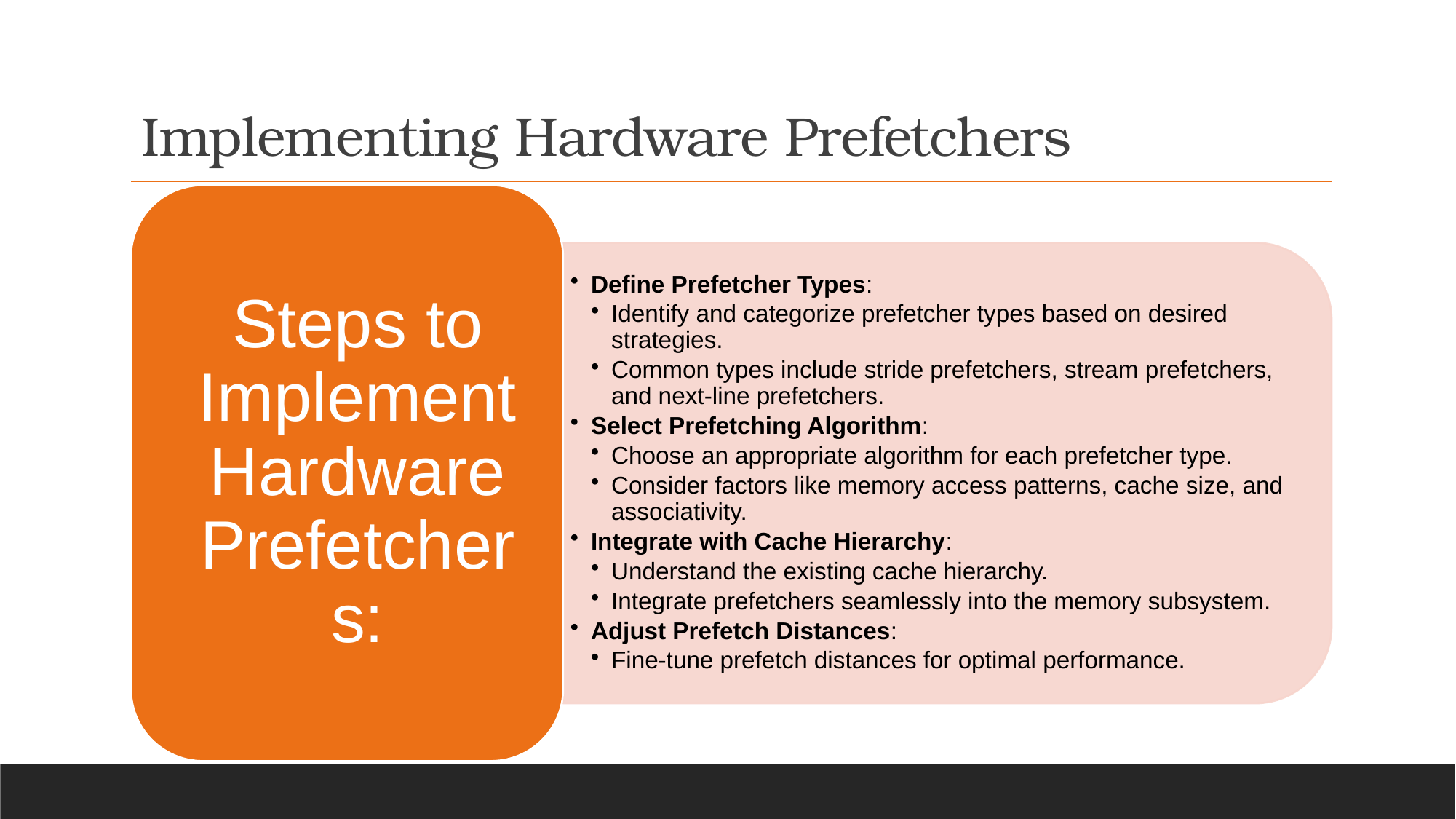

Implementing Hardware Prefetchers
Define Prefetcher Types:
Identify and categorize prefetcher types based on desired strategies.
Common types include stride prefetchers, stream prefetchers, and next-line prefetchers.
Select Prefetching Algorithm:
Choose an appropriate algorithm for each prefetcher type.
Consider factors like memory access patterns, cache size, and associativity.
Integrate with Cache Hierarchy:
Understand the existing cache hierarchy.
Integrate prefetchers seamlessly into the memory subsystem.
Adjust Prefetch Distances:
Fine-tune prefetch distances for optimal performance.
Steps to Implement Hardware Prefetchers: